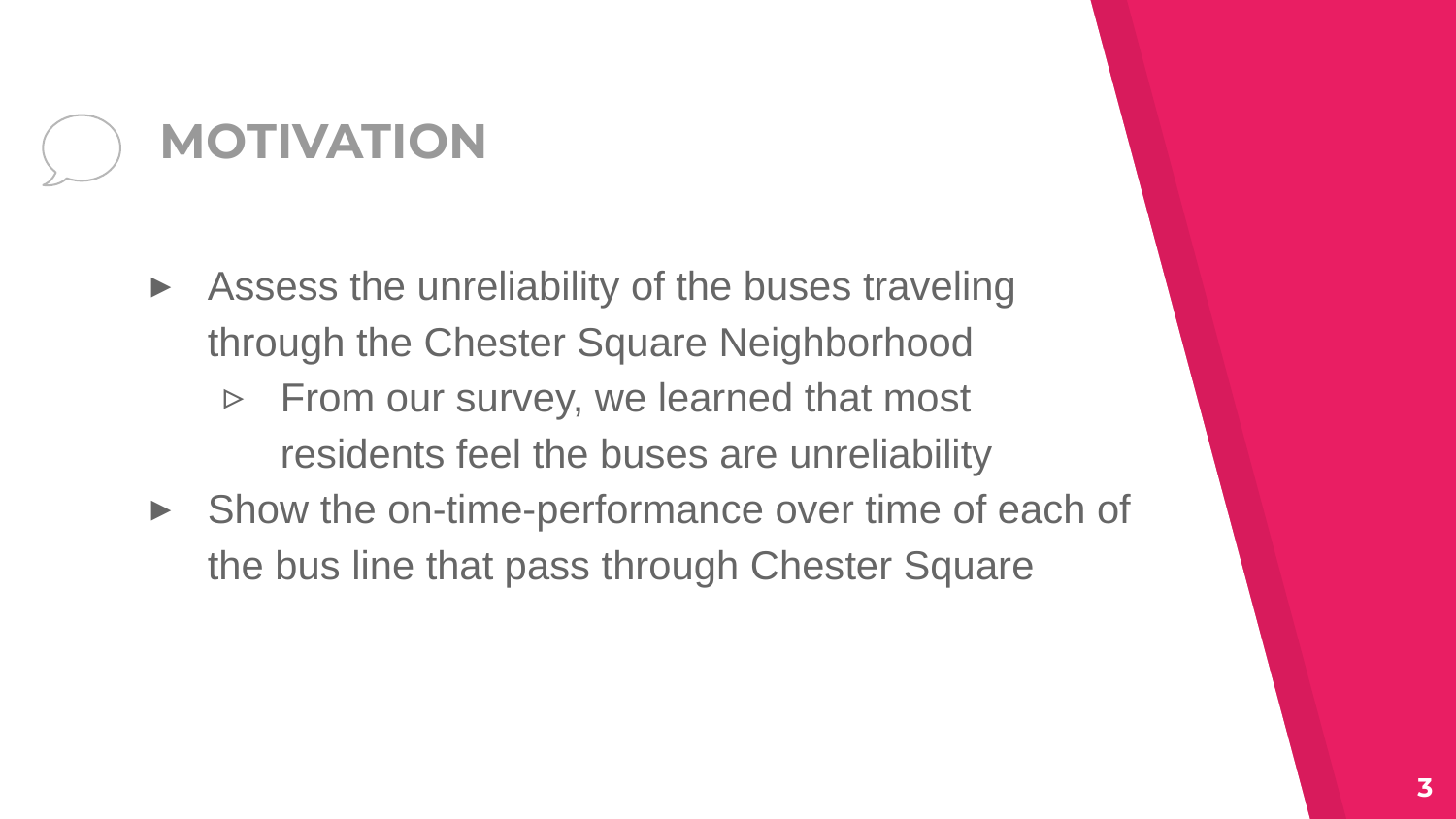

# MOTIVATION
Assess the unreliability of the buses traveling through the Chester Square Neighborhood
From our survey, we learned that most residents feel the buses are unreliability
Show the on-time-performance over time of each of the bus line that pass through Chester Square
3